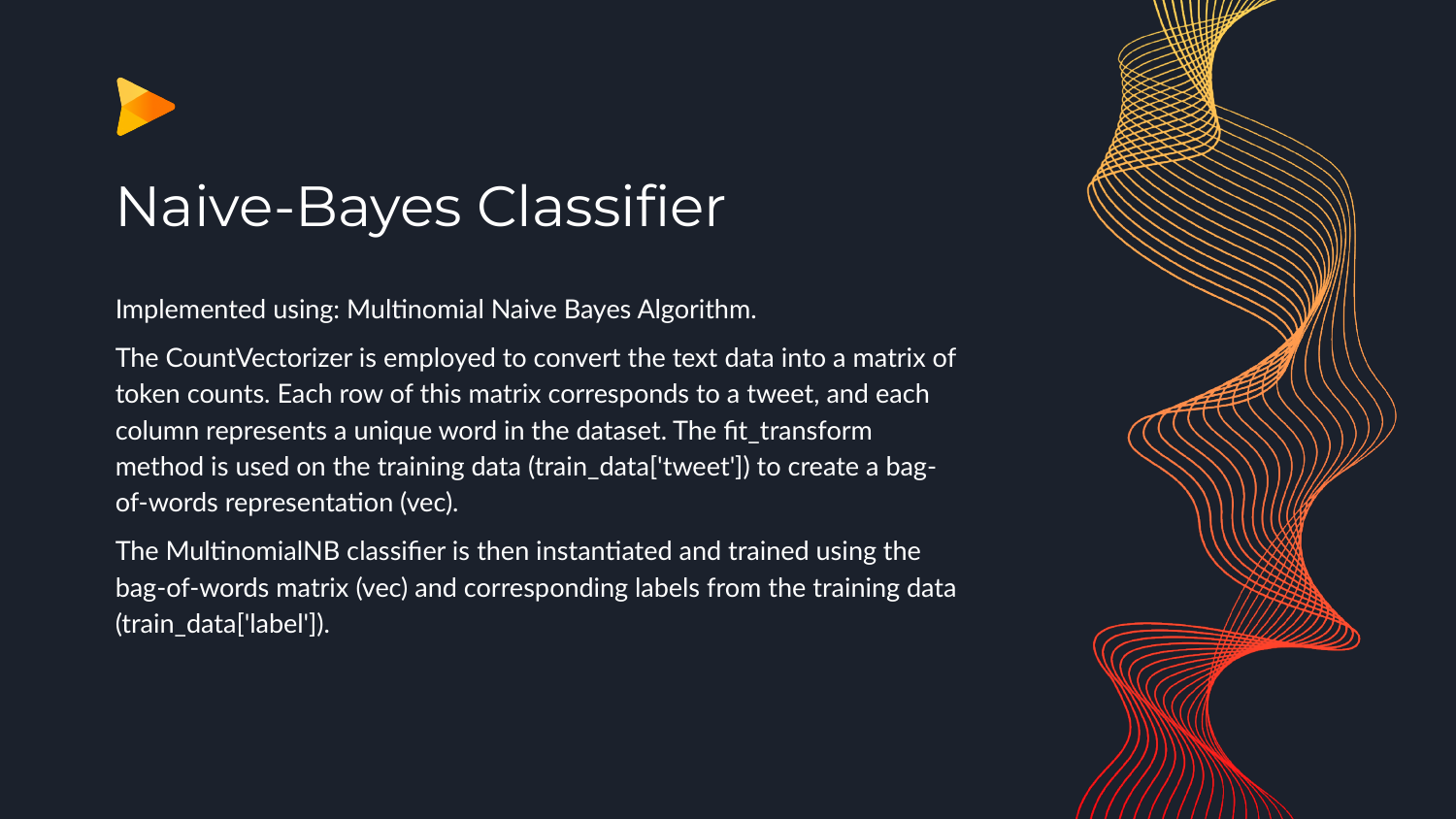

# Naive-Bayes Classifier
Implemented using: Multinomial Naive Bayes Algorithm.
The CountVectorizer is employed to convert the text data into a matrix of token counts. Each row of this matrix corresponds to a tweet, and each column represents a unique word in the dataset. The fit_transform method is used on the training data (train_data['tweet']) to create a bag-of-words representation (vec).
The MultinomialNB classifier is then instantiated and trained using the bag-of-words matrix (vec) and corresponding labels from the training data (train_data['label']).